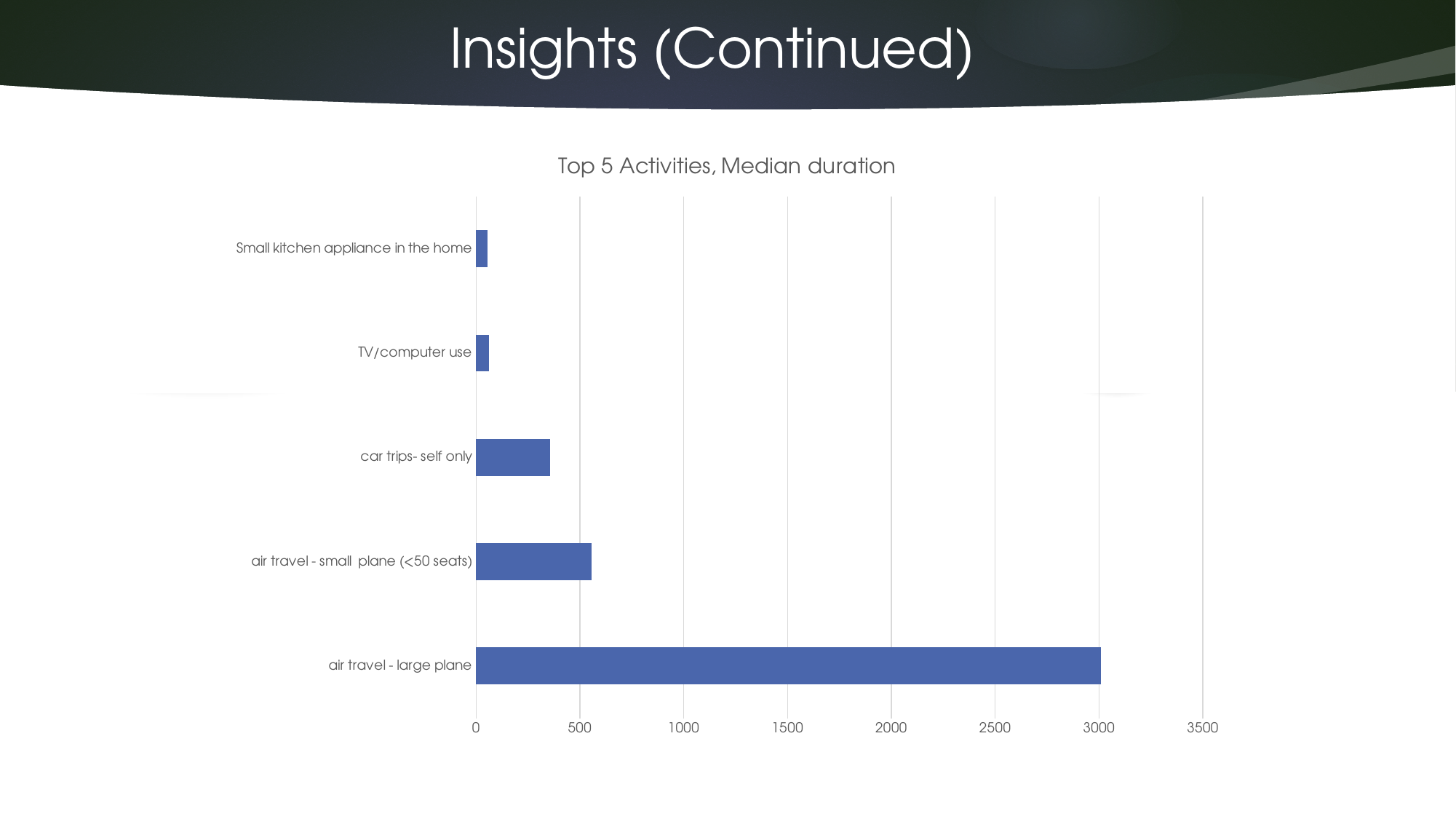

# Insights (Continued)

### Chart: Top 5 Activities, Median duration

| Category |  |
|---|---|
| air travel - large plane | 3010.5 |
| air travel - small  plane (<50 seats) | 555.0 |
| car trips- self only | 357.0 |
| TV/computer use | 61.0 |
| Small kitchen appliance in the home | 56.0 |